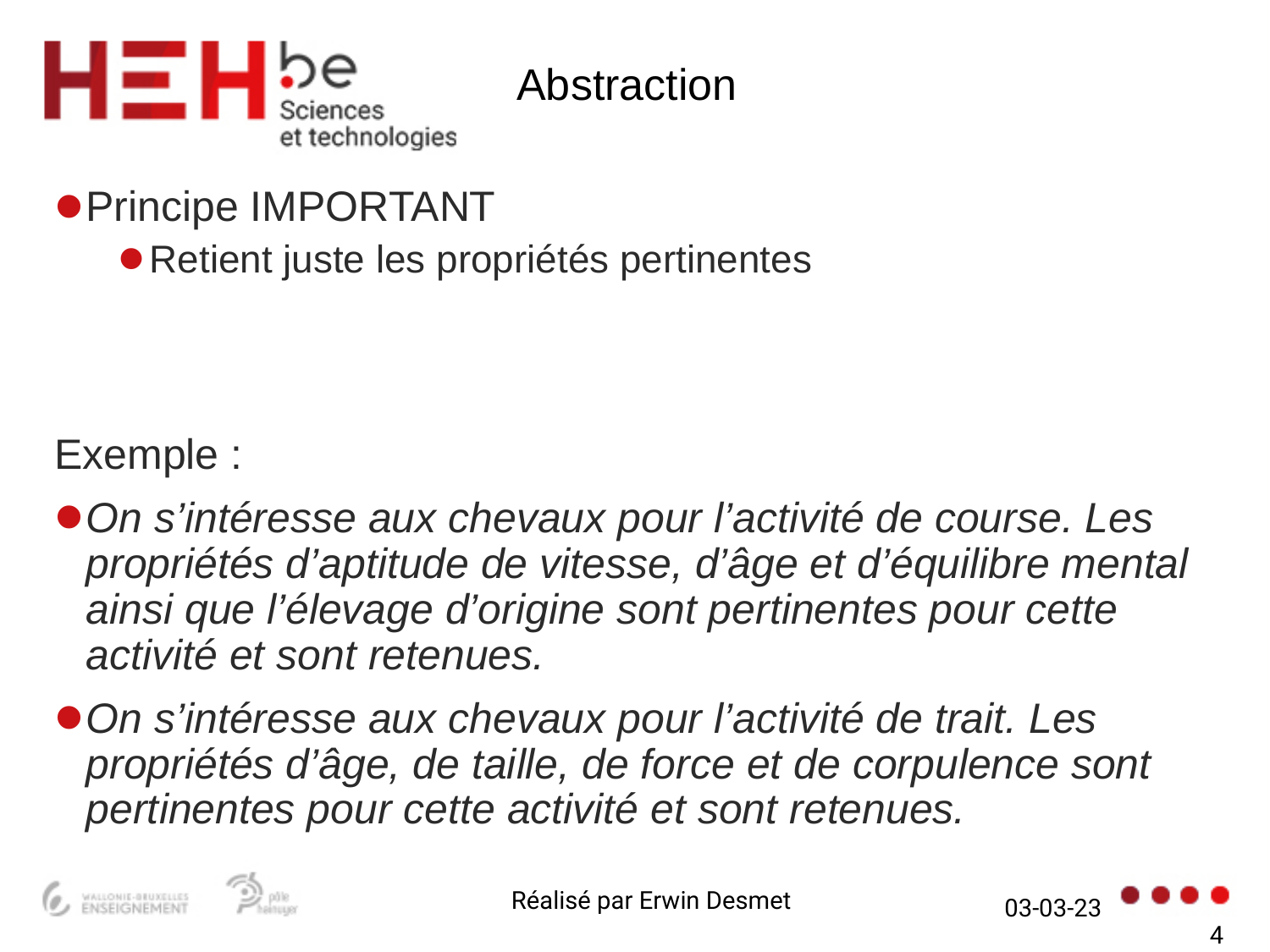

# Abstraction
Principe IMPORTANT
Retient juste les propriétés pertinentes

Exemple :
On s’intéresse aux chevaux pour l’activité de course. Les propriétés d’aptitude de vitesse, d’âge et d’équilibre mental ainsi que l’élevage d’origine sont pertinentes pour cette activité et sont retenues.
On s’intéresse aux chevaux pour l’activité de trait. Les propriétés d’âge, de taille, de force et de corpulence sont pertinentes pour cette activité et sont retenues.